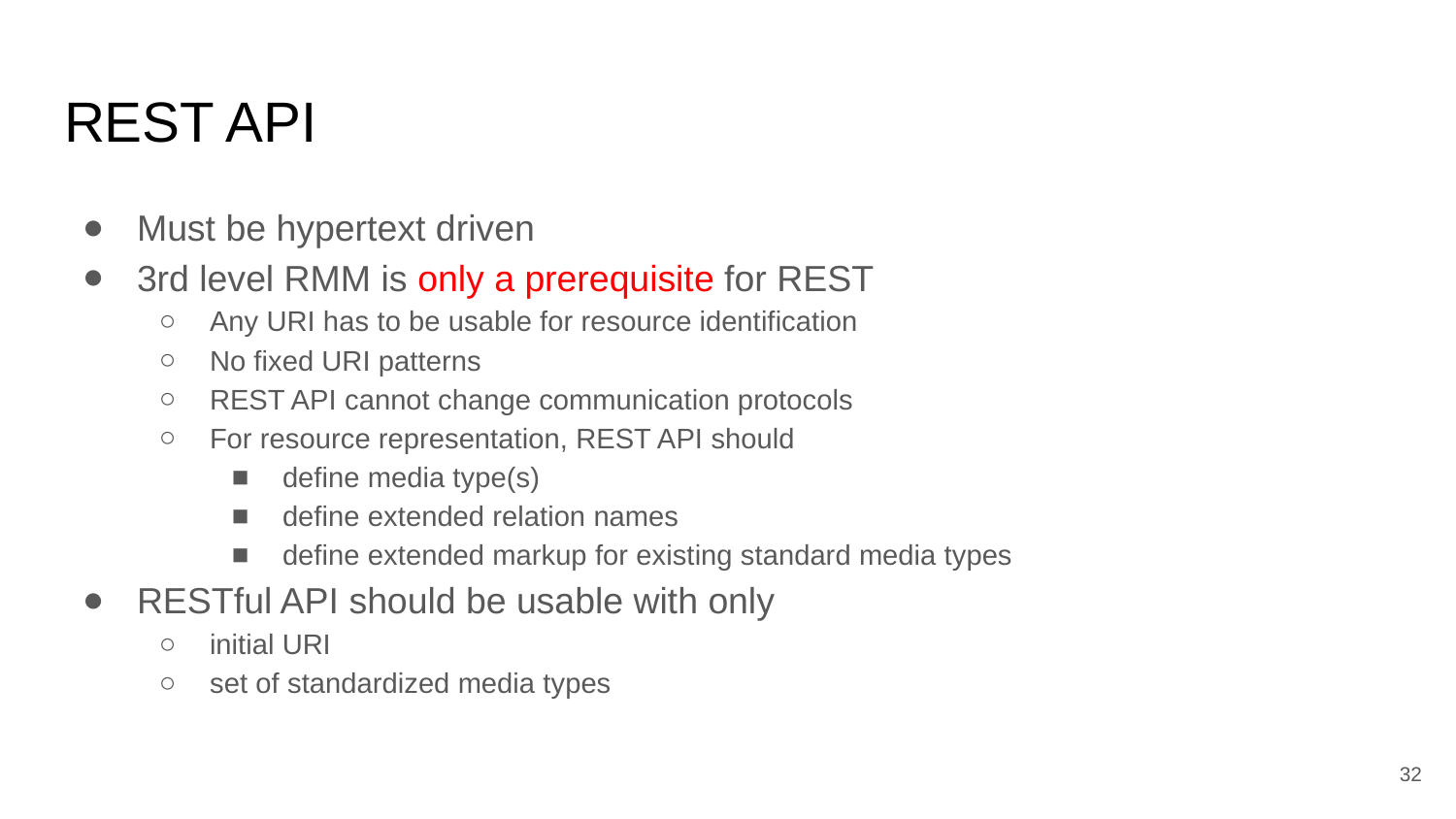

# REST API
Must be hypertext driven
3rd level RMM is only a prerequisite for REST
Any URI has to be usable for resource identification
No fixed URI patterns
REST API cannot change communication protocols
For resource representation, REST API should
define media type(s)
define extended relation names
define extended markup for existing standard media types
RESTful API should be usable with only
initial URI
set of standardized media types
32